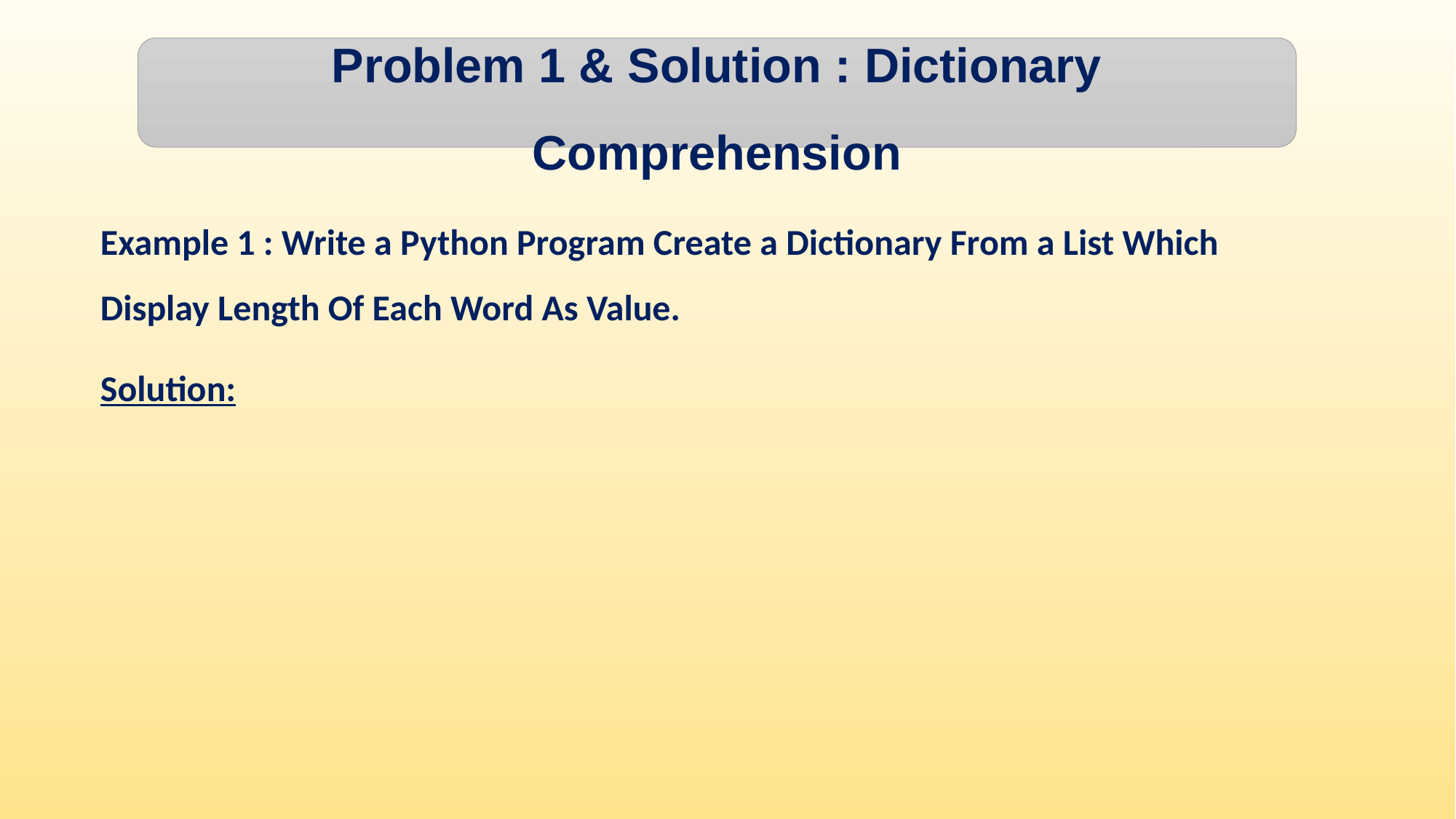

Problem 1 & Solution : Dictionary Comprehension
Example 1 : Write a Python Program Create a Dictionary From a List Which Display Length Of Each Word As Value.
Solution: